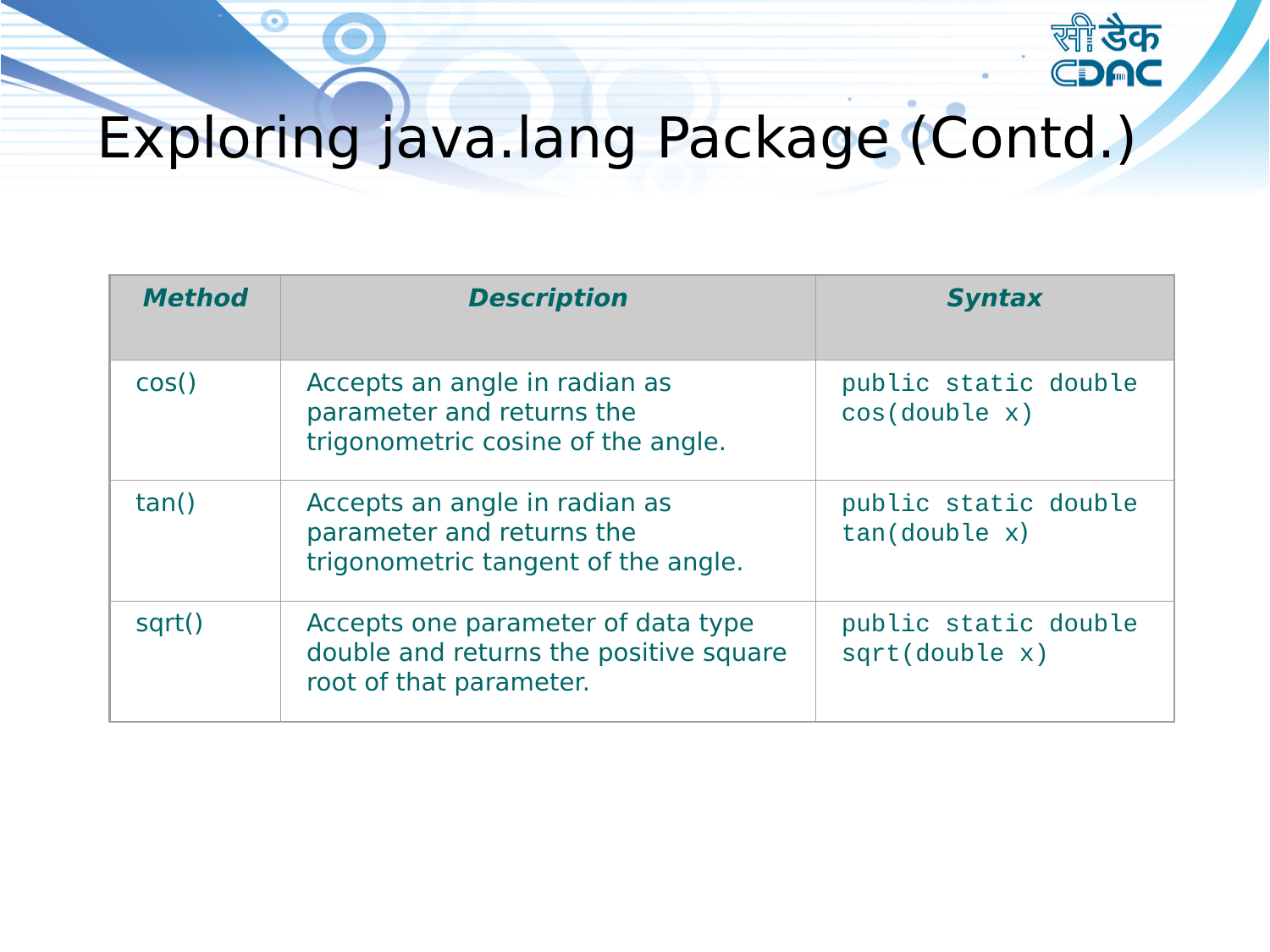

Exploring java.lang Package (Contd.)

Method

Description

Syntax

cos()

Accepts an angle in radian as parameter and returns the trigonometric cosine of the angle.

public static double cos(double x)

tan()

Accepts an angle in radian as parameter and returns the trigonometric tangent of the angle.

public static double tan(double x)

sqrt()

Accepts one parameter of data type double and returns the positive square root of that parameter.

public static double sqrt(double x)